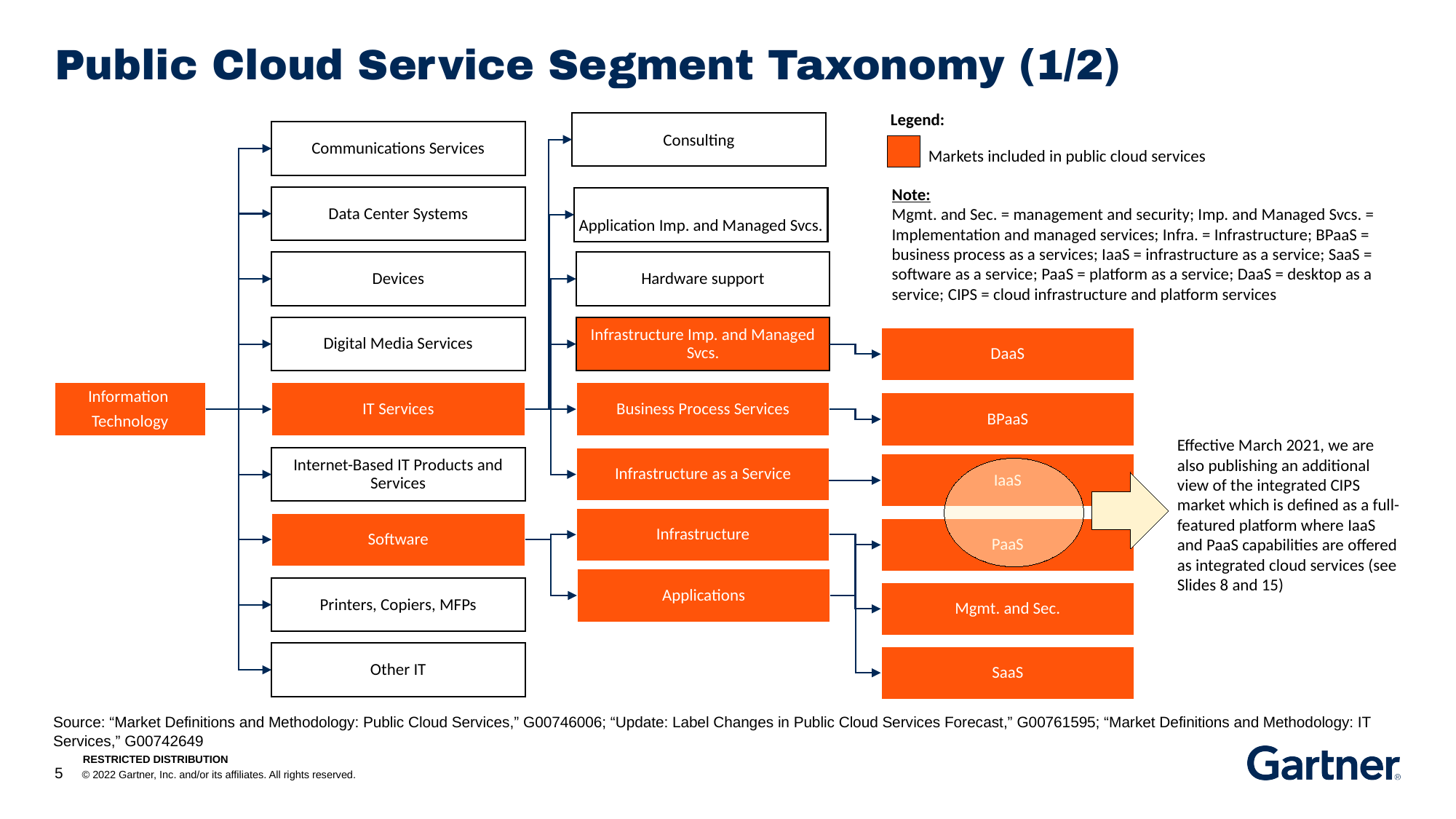

# Public Cloud Service Segment Taxonomy (1/2)
Legend:

Markets included in public cloud services
Consulting
Communications Services
Data Center Systems

Application Imp. and Managed Svcs.

Devices
Hardware support
Digital Media Services
Infrastructure Imp. and Managed Svcs.
DaaS
Information
Technology
IT Services
Business Process Services
BPaaS
Effective March 2021, we are also publishing an additional view of the integrated CIPS market which is defined as a full-featured platform where IaaS and PaaS capabilities are offered as integrated cloud services (see Slides 8 and 15)
Internet-Based IT Products and Services
Infrastructure as a Service
IaaS

Infrastructure
Software
PaaS
Applications
Printers, Copiers, MFPs
Mgmt. and Sec.
Other IT
SaaS
Note:
Mgmt. and Sec. = management and security; Imp. and Managed Svcs. = Implementation and managed services; Infra. = Infrastructure; BPaaS = business process as a services; IaaS = infrastructure as a service; SaaS = software as a service; PaaS = platform as a service; DaaS = desktop as a service; CIPS = cloud infrastructure and platform services

Source: “Market Definitions and Methodology: Public Cloud Services,” G00746006; “Update: Label Changes in Public Cloud Services Forecast,” G00761595; “Market Definitions and Methodology: IT Services,” G00742649